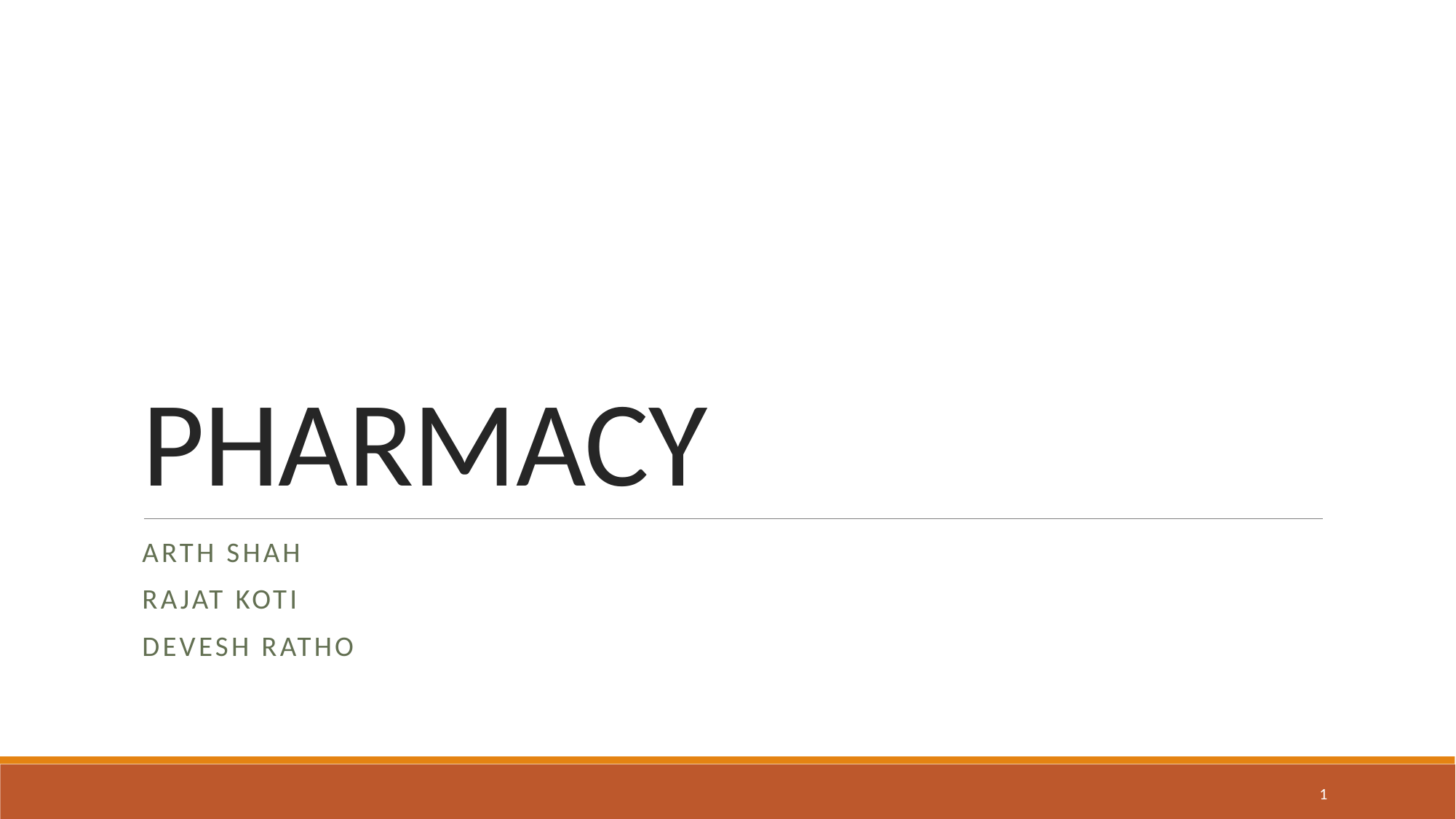

# PHARMACY
ARTH SHAH
RAJAT KOTI
DEVESH RATHO
1